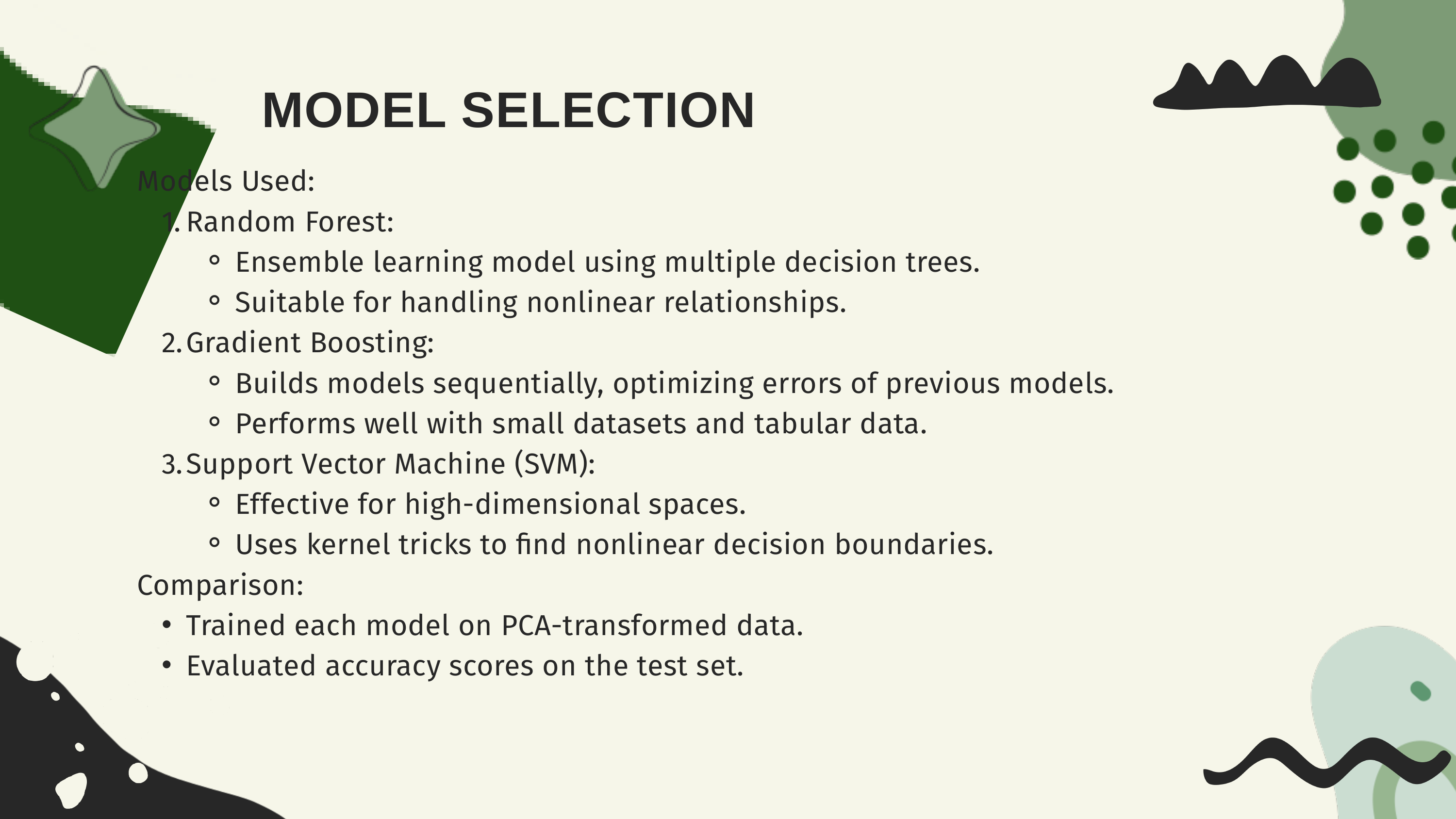

MODEL SELECTION
Models Used:
Random Forest:
Ensemble learning model using multiple decision trees.
Suitable for handling nonlinear relationships.
Gradient Boosting:
Builds models sequentially, optimizing errors of previous models.
Performs well with small datasets and tabular data.
Support Vector Machine (SVM):
Effective for high-dimensional spaces.
Uses kernel tricks to find nonlinear decision boundaries.
Comparison:
Trained each model on PCA-transformed data.
Evaluated accuracy scores on the test set.